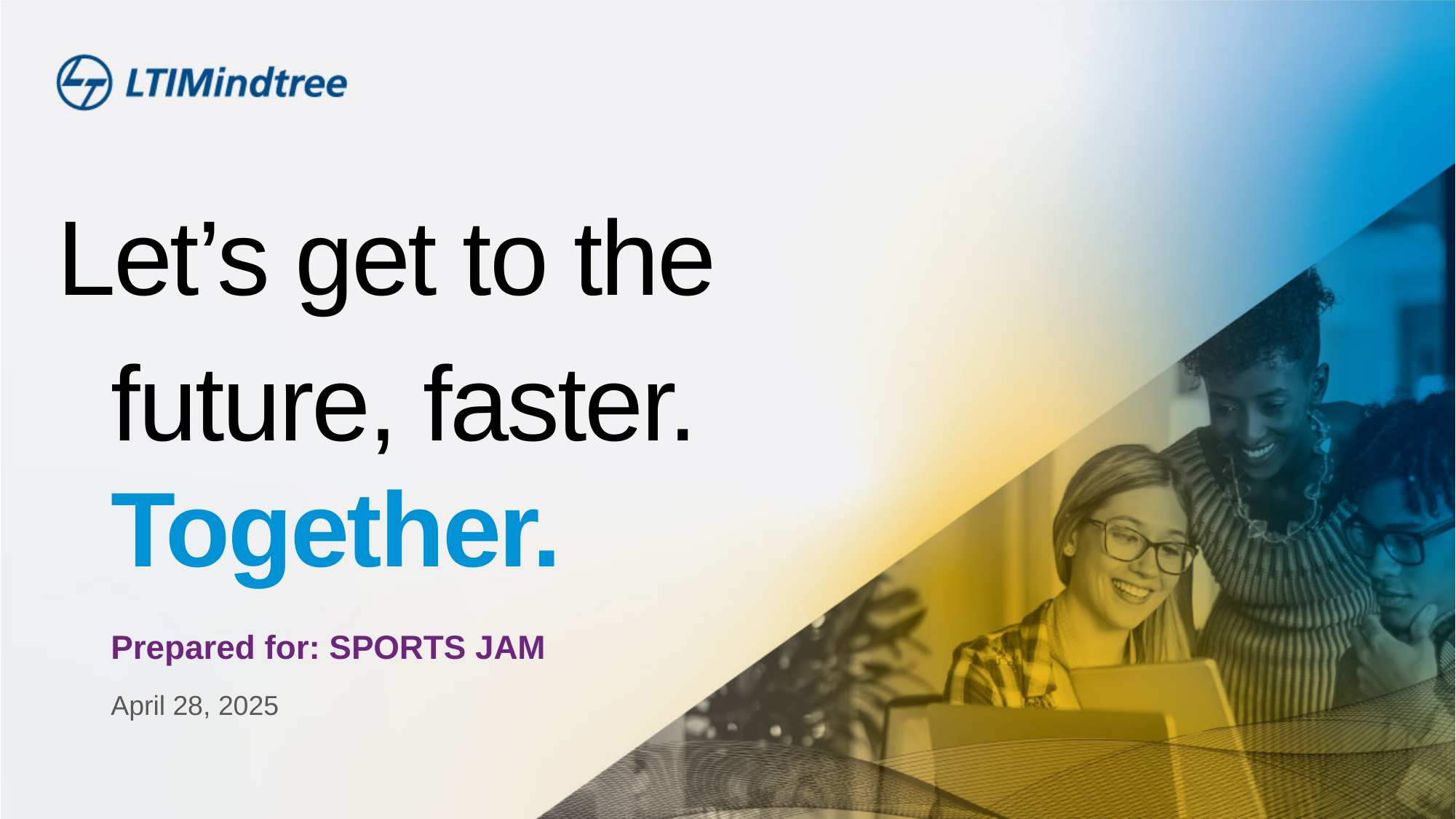

Prepared for: SPORTS JAM
April 28, 2025